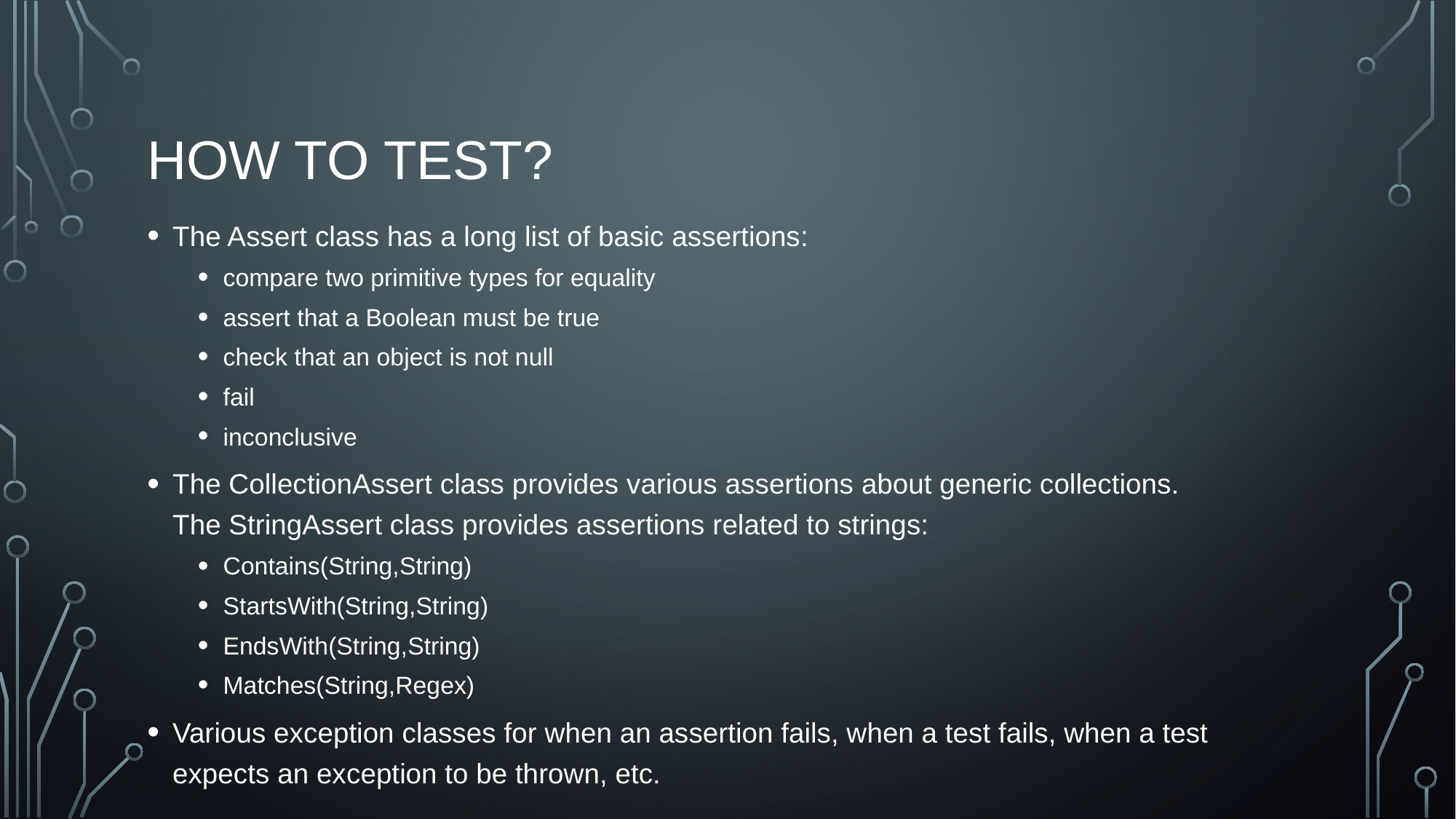

# How to test?
The Assert class has a long list of basic assertions:
compare two primitive types for equality
assert that a Boolean must be true
check that an object is not null
fail
inconclusive
The CollectionAssert class provides various assertions about generic collections.
The StringAssert class provides assertions related to strings:
Contains(String,String)
StartsWith(String,String)
EndsWith(String,String)
Matches(String,Regex)
Various exception classes for when an assertion fails, when a test fails, when a test expects an exception to be thrown, etc.